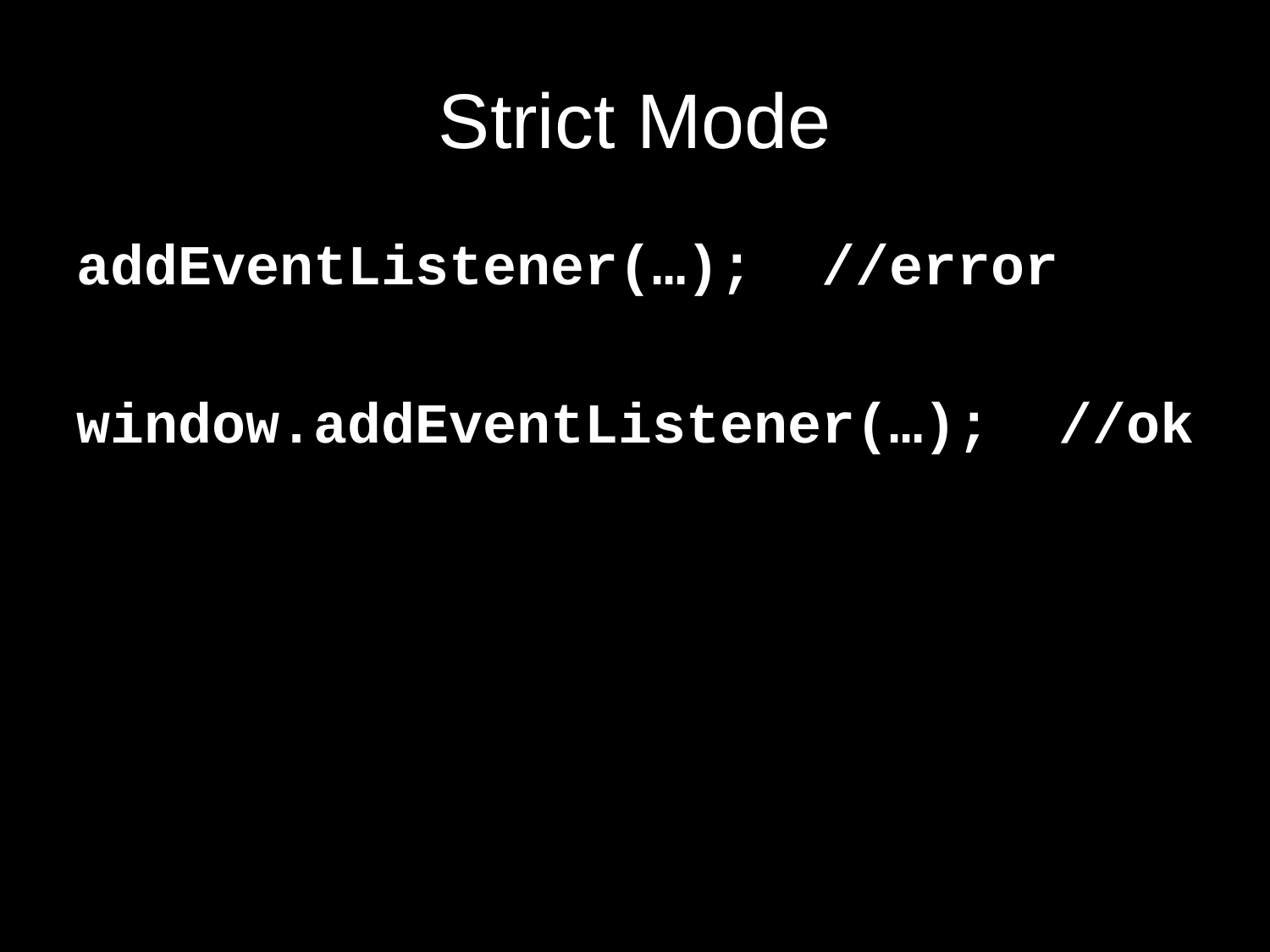

# Strict Mode
addEventListener(…);  //error

window.addEventListener(…);  //ok